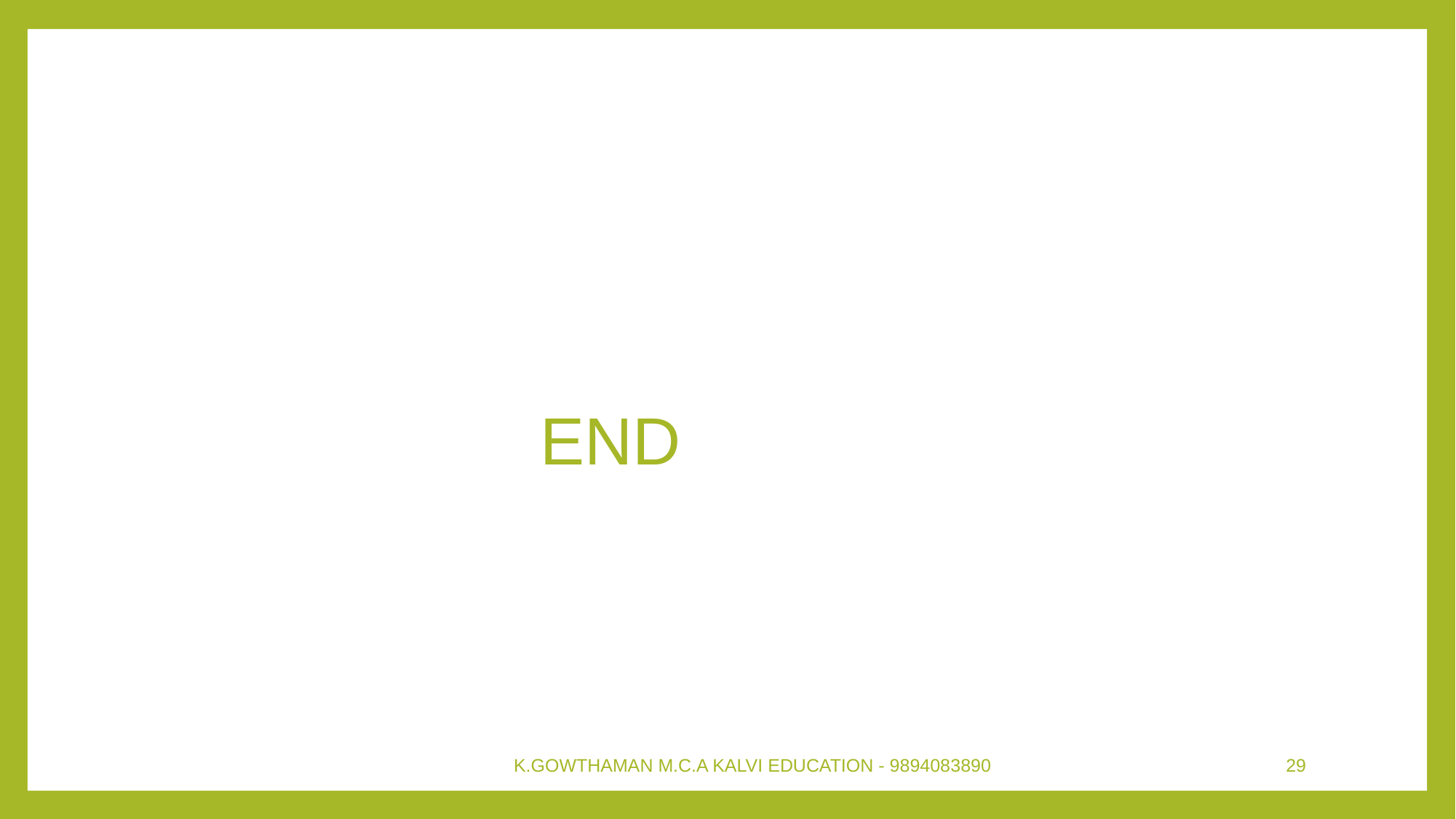

# END
K.GOWTHAMAN M.C.A KALVI EDUCATION - 9894083890
29